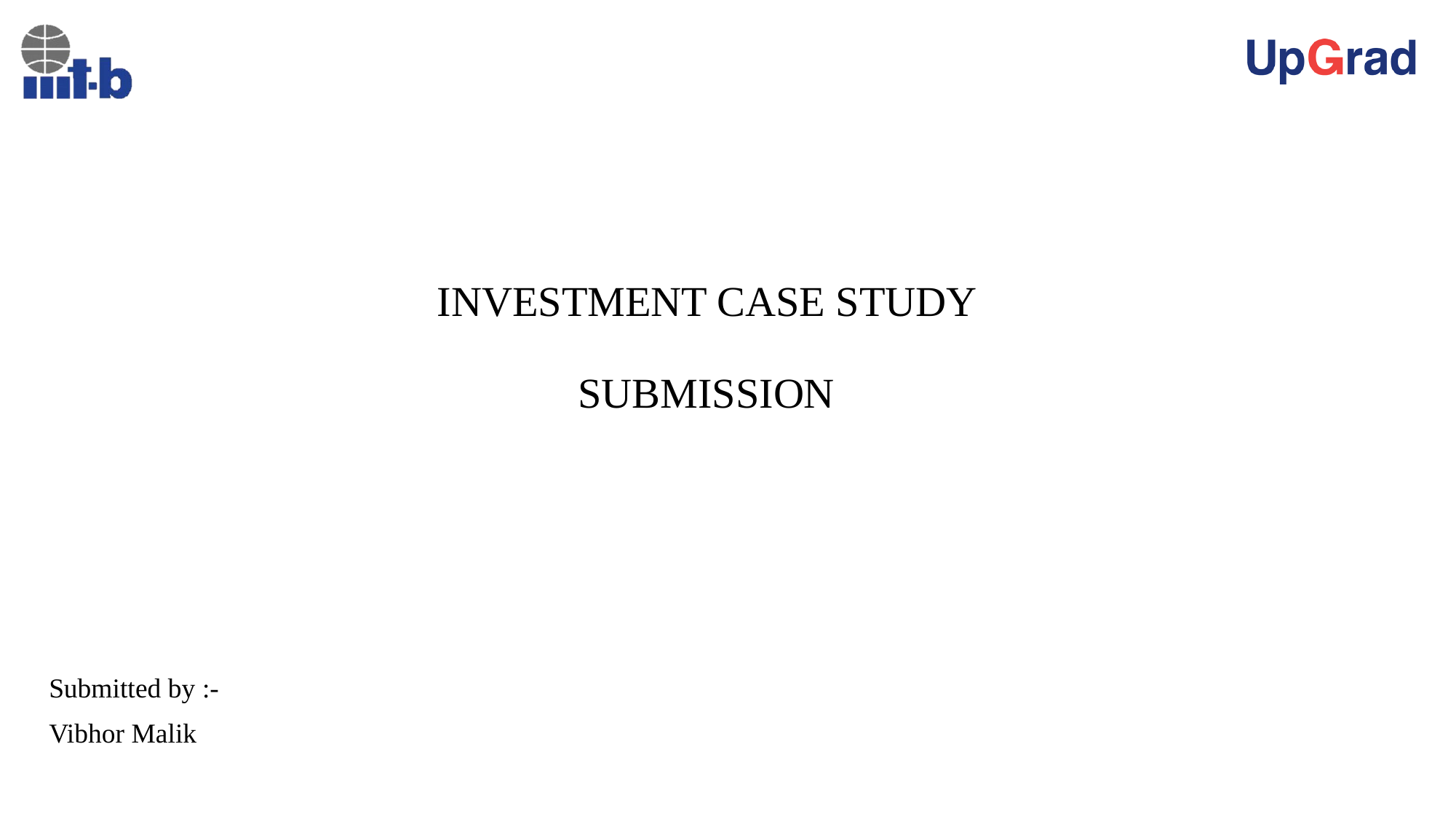

# INVESTMENT CASE STUDY SUBMISSION
Submitted by :-
Vibhor Malik